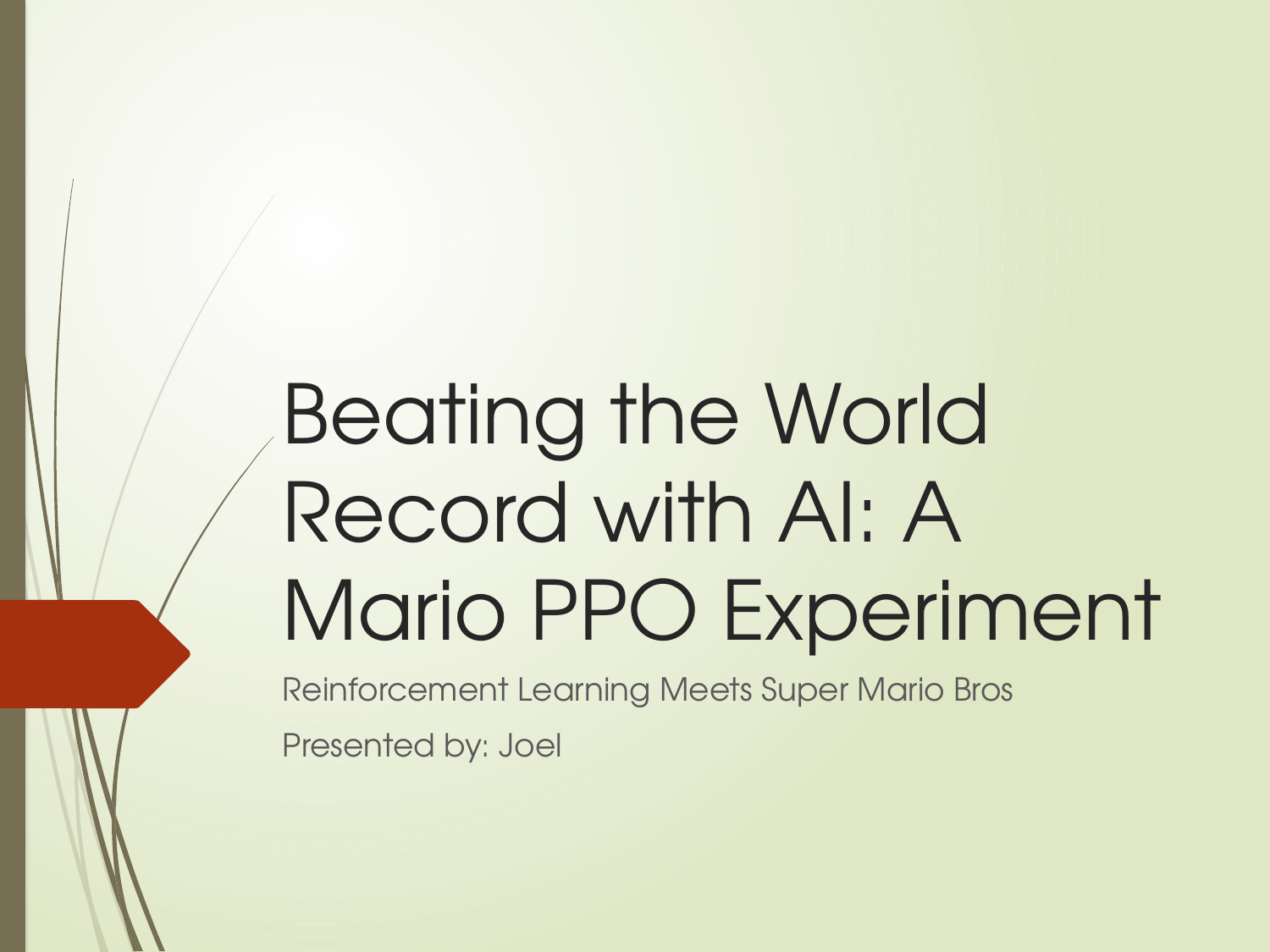

# Beating the World Record with AI: A Mario PPO Experiment
Reinforcement Learning Meets Super Mario Bros
Presented by: Joel